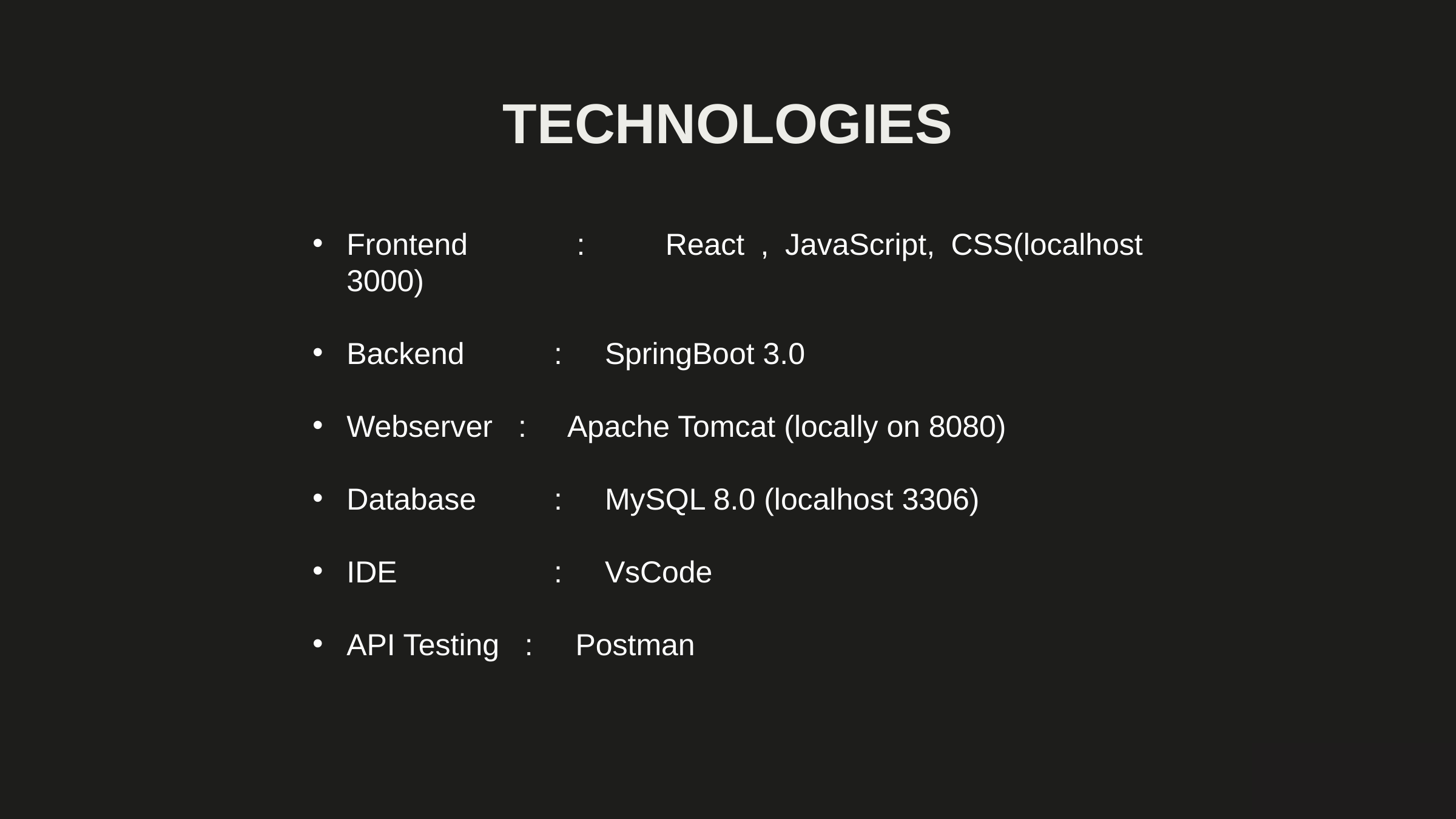

TECHNOLOGIES
Frontend	   :     React , JavaScript, CSS(localhost 3000)

Backend	   :     SpringBoot 3.0

Webserver   :     Apache Tomcat (locally on 8080)

Database 	   :     MySQL 8.0 (localhost 3306)

IDE		   :     VsCode

API Testing   :     Postman